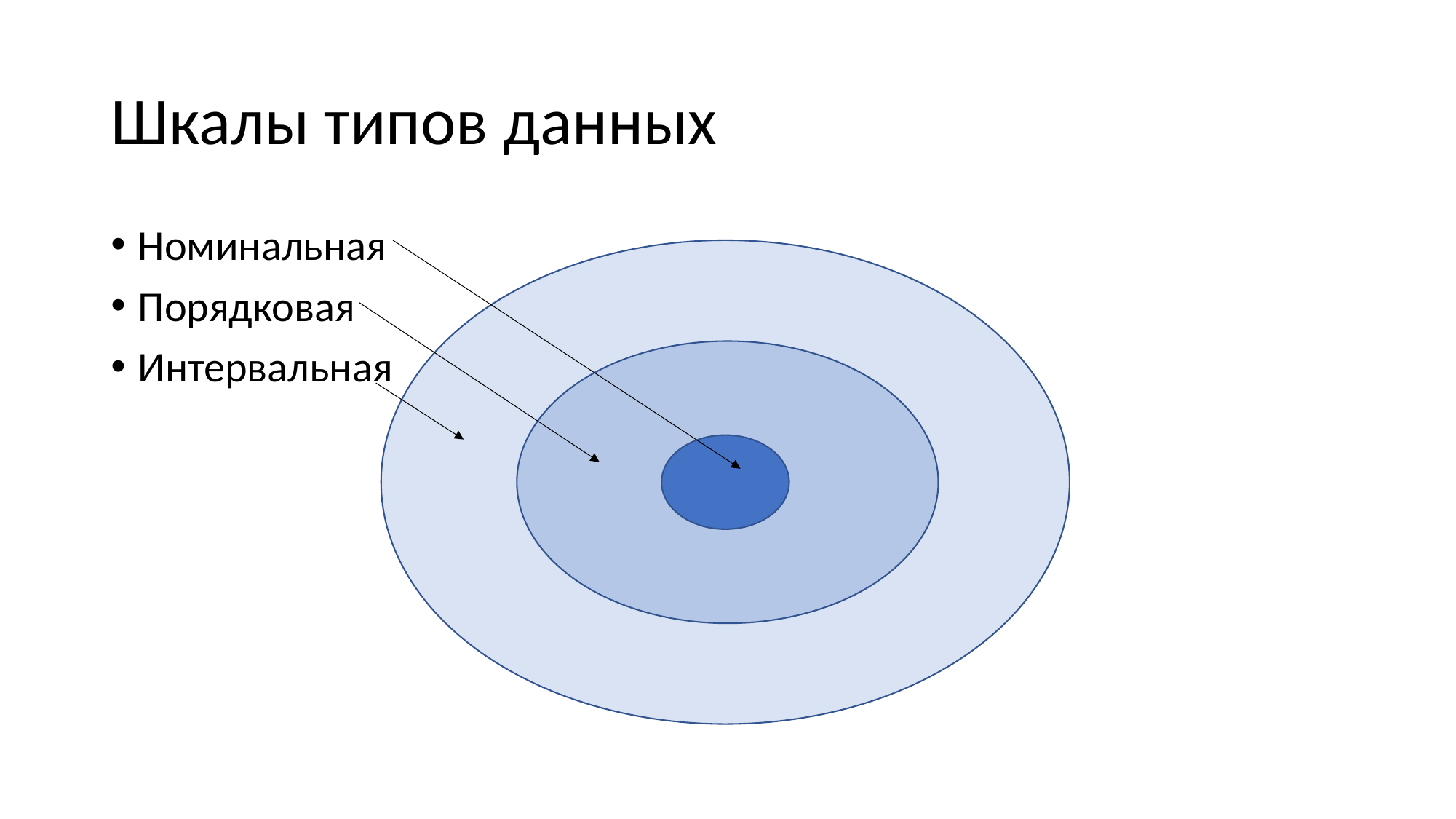

# Шкалы типов данных
Номинальная
Порядковая
Интервальная